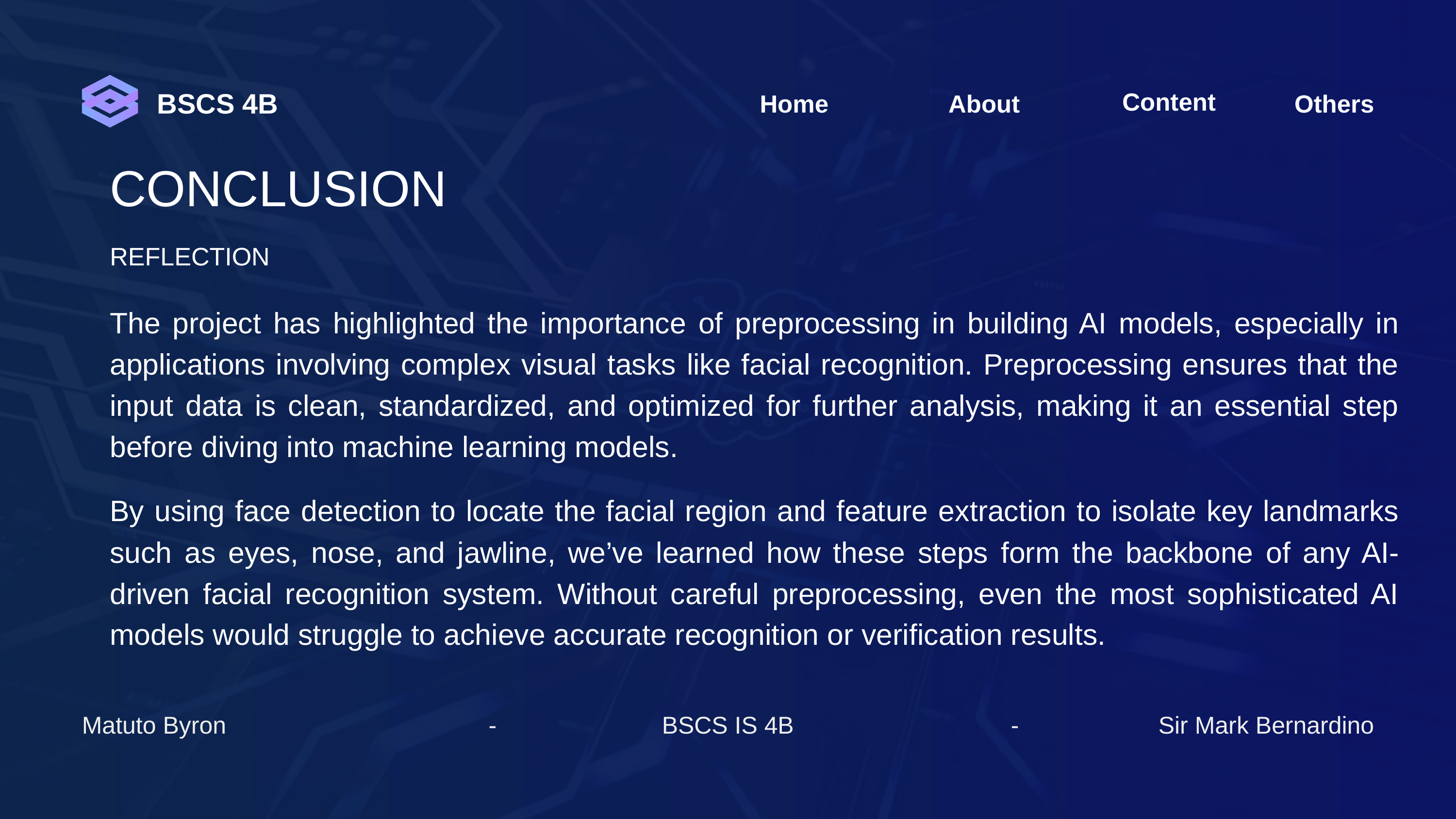

Content
Home
Others
About
BSCS 4B
CONCLUSION
REFLECTION
The project has highlighted the importance of preprocessing in building AI models, especially in applications involving complex visual tasks like facial recognition. Preprocessing ensures that the input data is clean, standardized, and optimized for further analysis, making it an essential step before diving into machine learning models.
By using face detection to locate the facial region and feature extraction to isolate key landmarks such as eyes, nose, and jawline, we’ve learned how these steps form the backbone of any AI-driven facial recognition system. Without careful preprocessing, even the most sophisticated AI models would struggle to achieve accurate recognition or verification results.
Matuto Byron
-
BSCS IS 4B
-
Sir Mark Bernardino